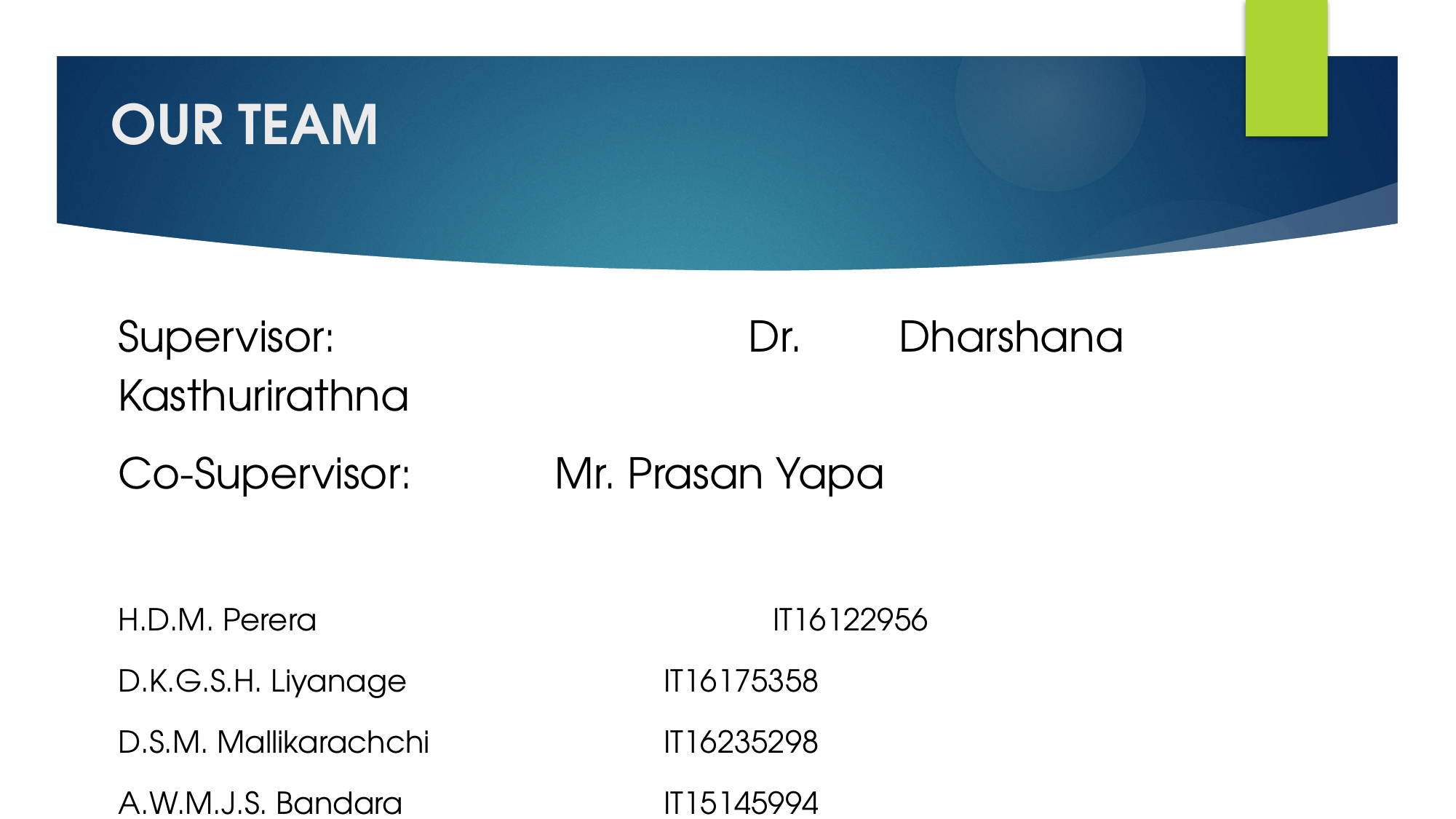

# OUR TEAM
Supervisor: 			Dr. Dharshana Kasthurirathna
Co-Supervisor:		Mr. Prasan Yapa

H.D.M. Perera					IT16122956
D.K.G.S.H. Liyanage			IT16175358
D.S.M. Mallikarachchi			IT16235298
A.W.M.J.S. Bandara			IT15145994